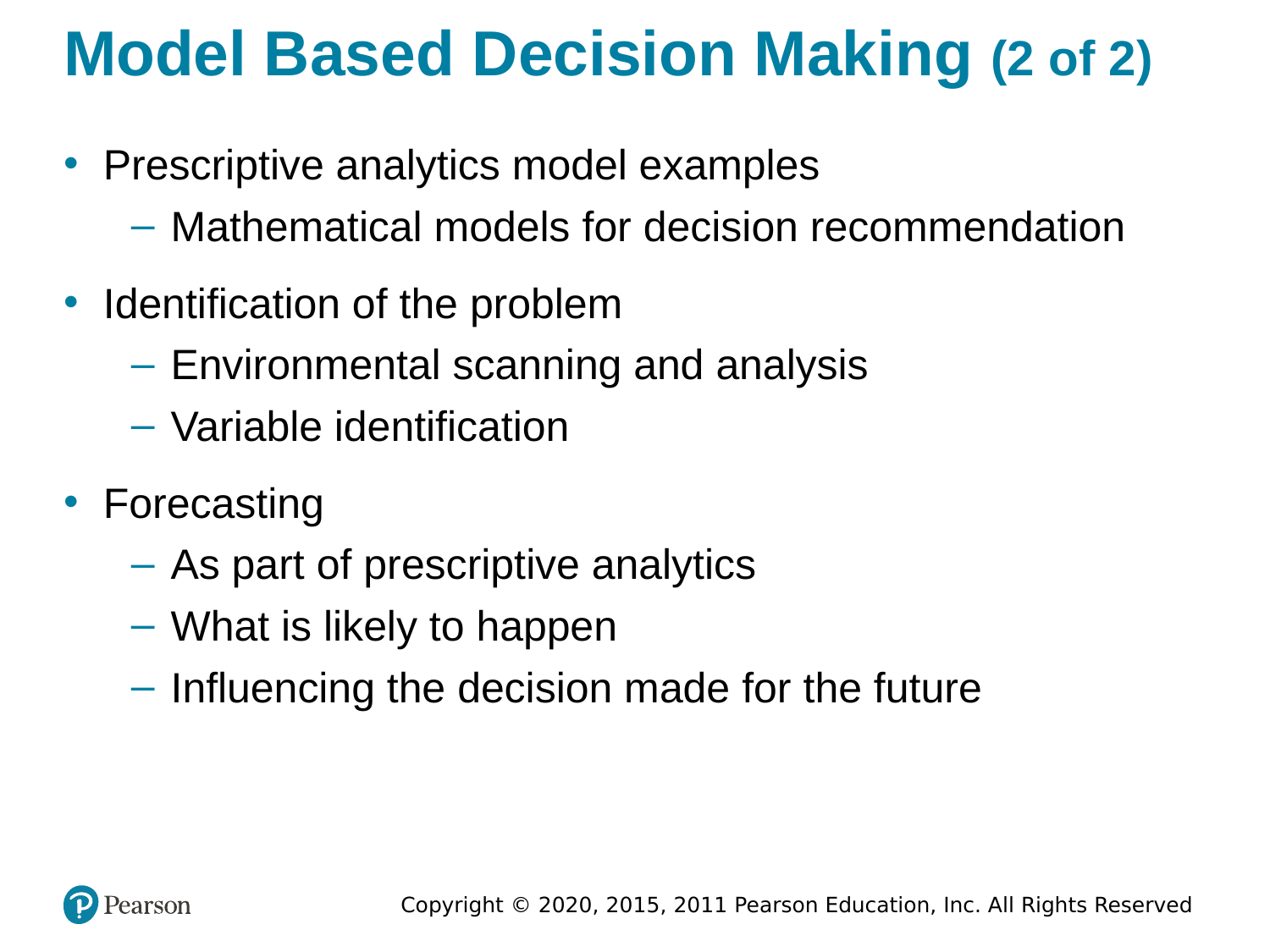

# Model Based Decision Making (2 of 2)
Prescriptive analytics model examples
Mathematical models for decision recommendation
Identification of the problem
Environmental scanning and analysis
Variable identification
Forecasting
As part of prescriptive analytics
What is likely to happen
Influencing the decision made for the future